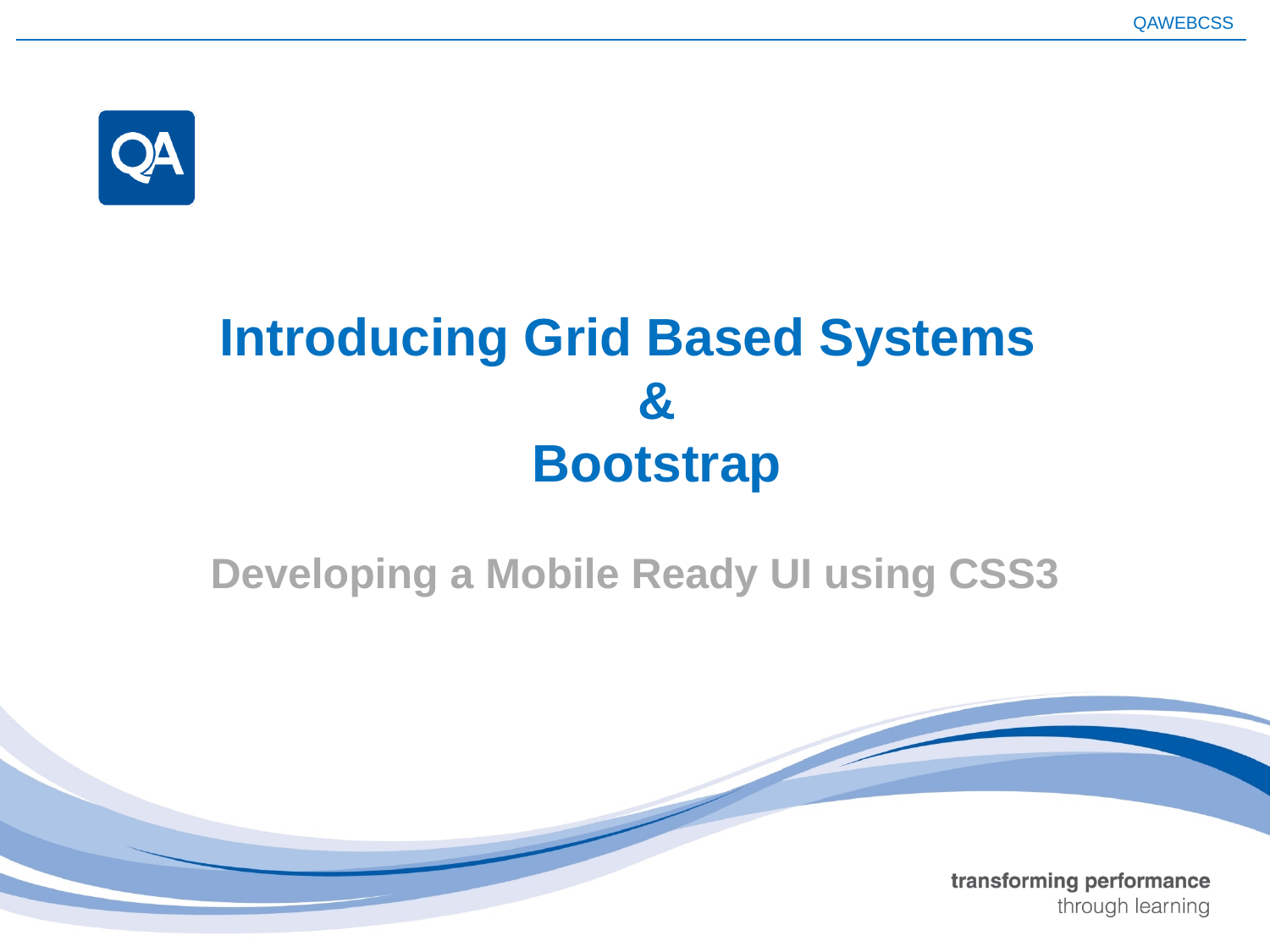

# Introducing Grid Based Systems & Bootstrap
Developing a Mobile Ready UI using CSS3